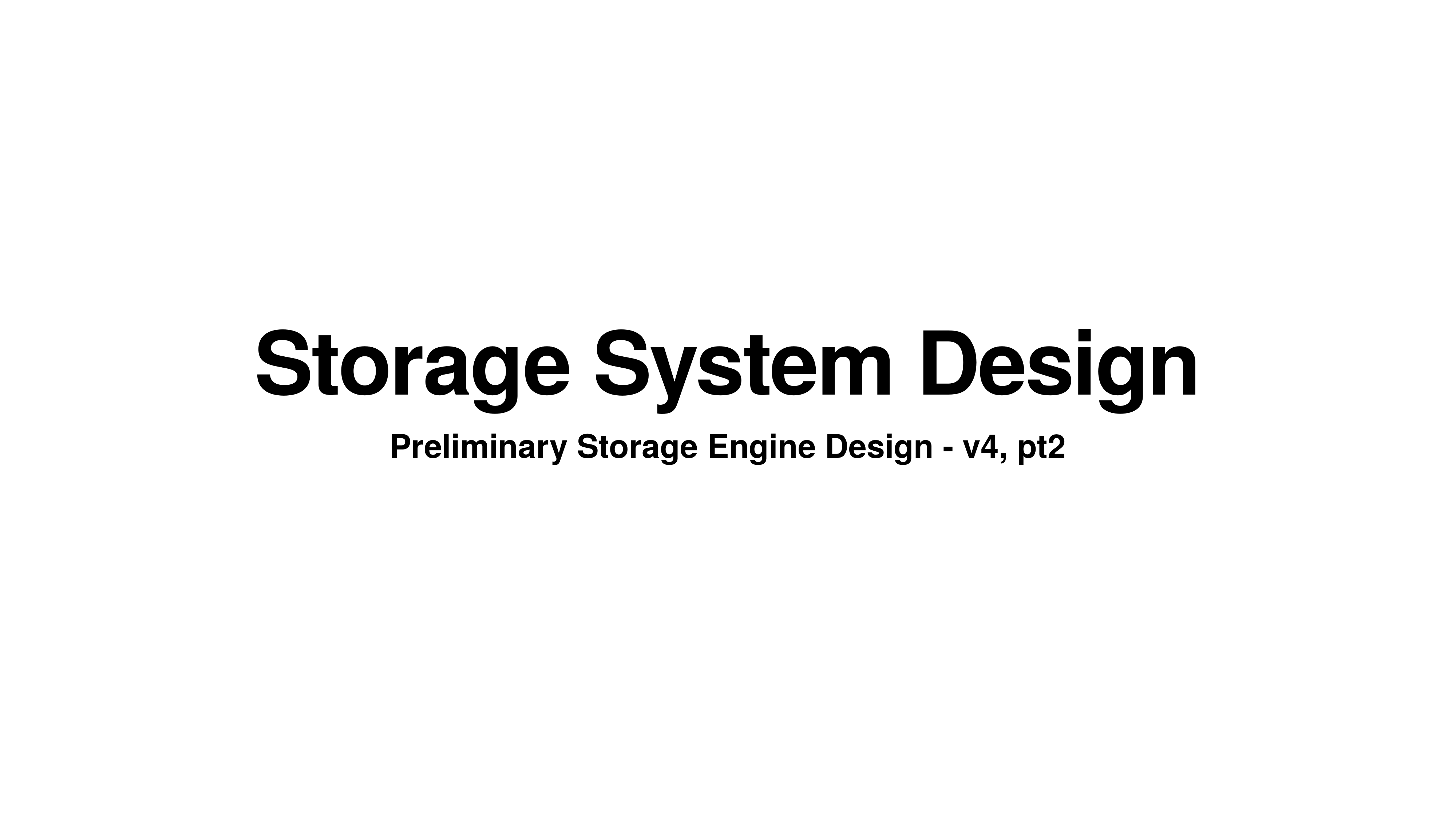

# Storage System Design
Preliminary Storage Engine Design - v4, pt2